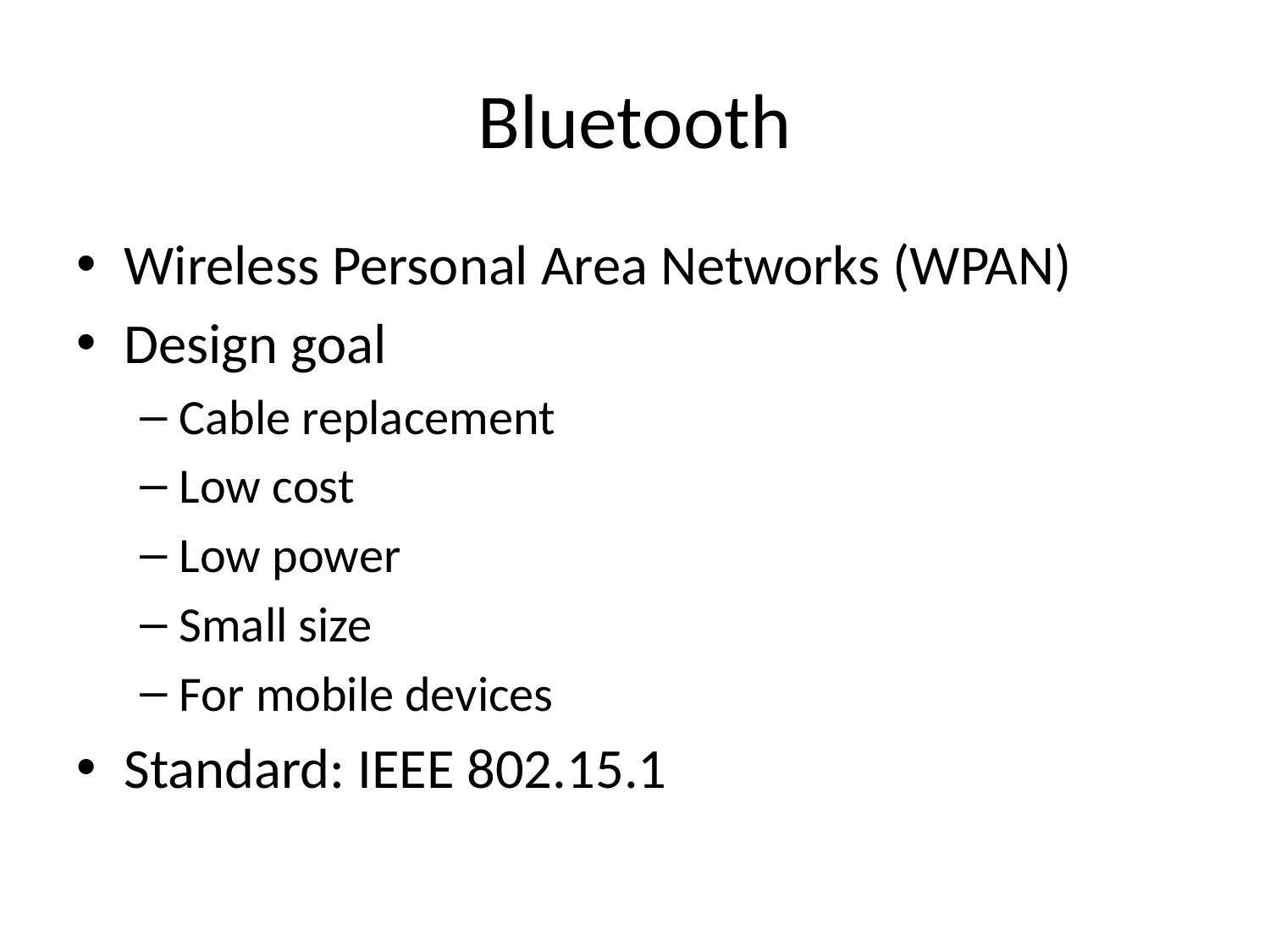

# Bluetooth
Wireless Personal Area Networks (WPAN)
Design goal
Cable replacement
Low cost
Low power
Small size
For mobile devices
Standard: IEEE 802.15.1